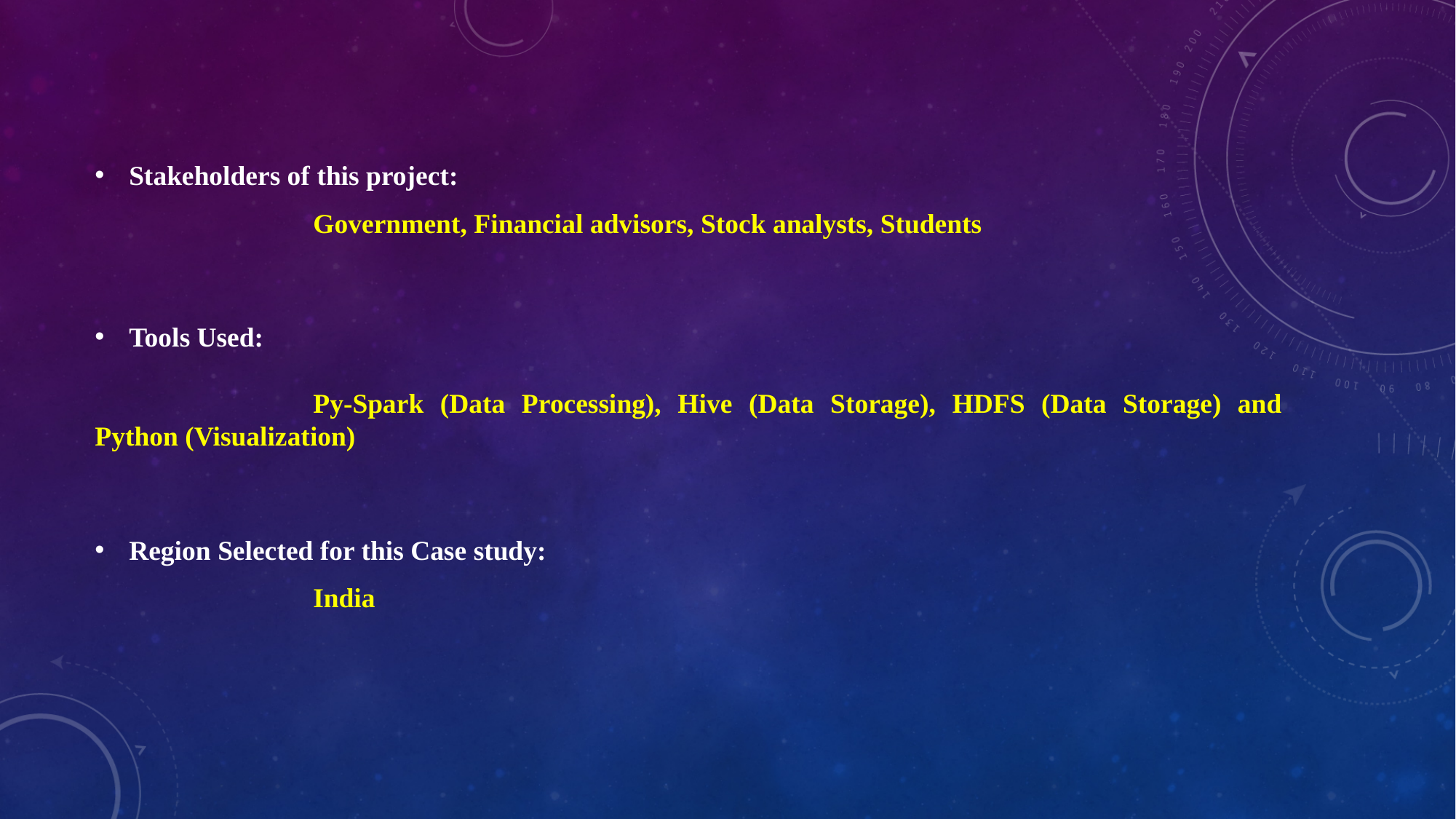

Stakeholders of this project:
		Government, Financial advisors, Stock analysts, Students

Tools Used:
		Py-Spark (Data Processing), Hive (Data Storage), HDFS (Data Storage) and Python (Visualization)

Region Selected for this Case study:
		India